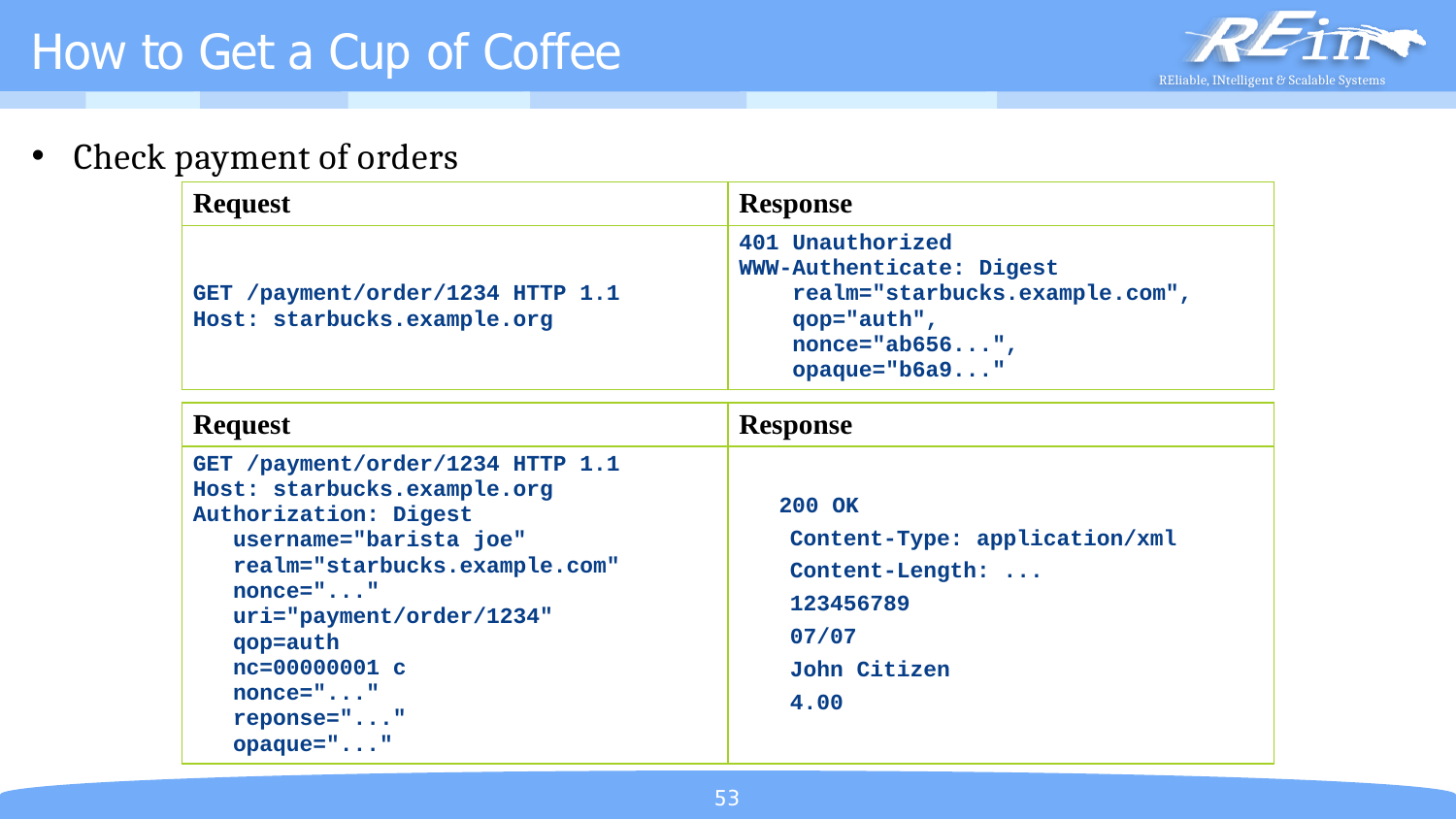

# How to Get a Cup of Coffee
Check payment of orders

| Request | Response |
| --- | --- |
| GET /payment/order/1234 HTTP 1.1 Host: starbucks.example.org | 401 Unauthorized WWW-Authenticate: Digest realm="starbucks.example.com", qop="auth", nonce="ab656...", opaque="b6a9..." |
| Request | Response |
| --- | --- |
| GET /payment/order/1234 HTTP 1.1 Host: starbucks.example.org Authorization: Digest username="barista joe" realm="starbucks.example.com" nonce="..." uri="payment/order/1234" qop=auth nc=00000001 c nonce="..." reponse="..." opaque="..." | 200 OK 　　Content-Type: application/xml 　　Content-Length: ... 　　123456789 　　07/07 　　John Citizen 　　4.00 |
53